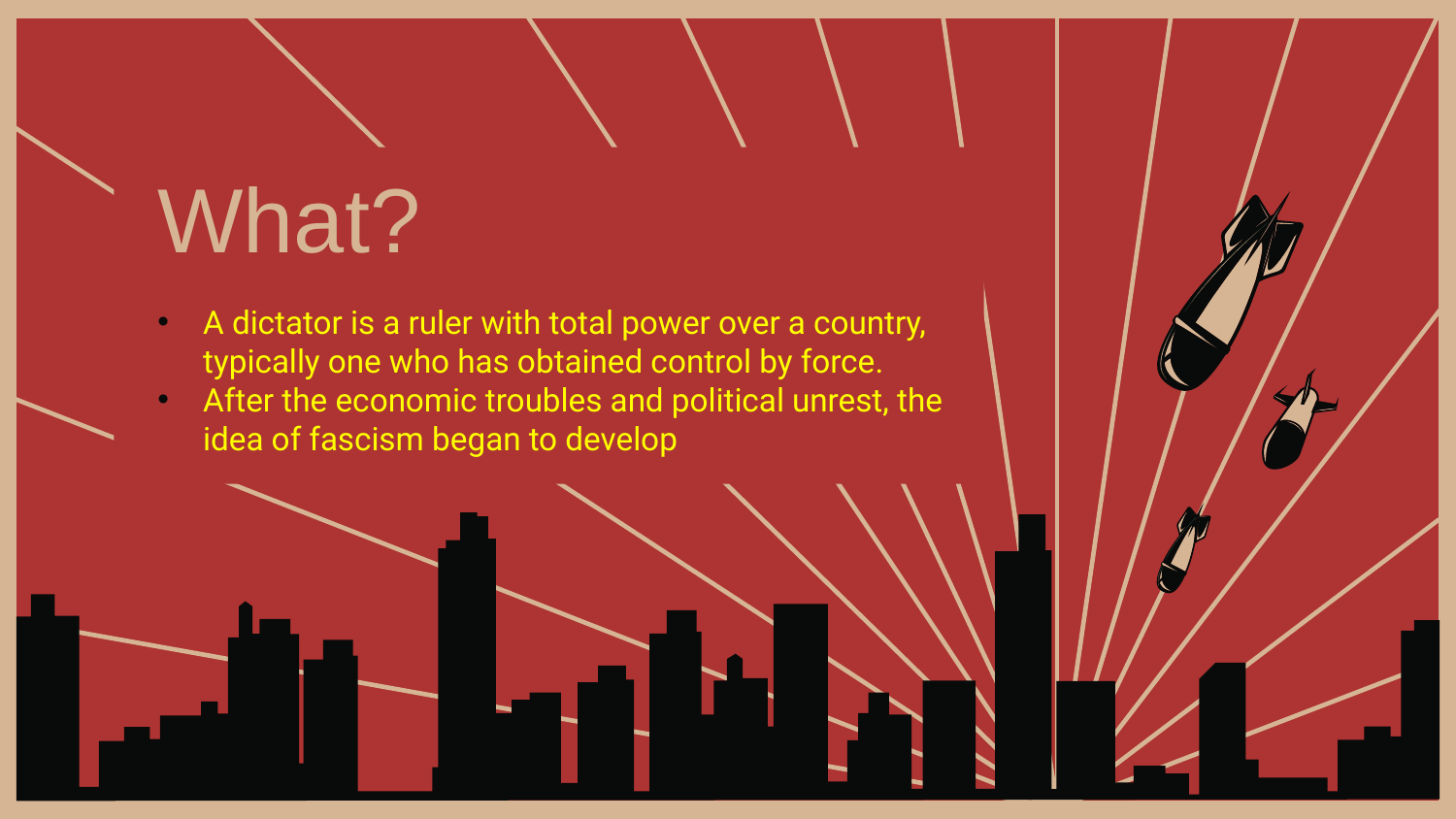

# What?
A dictator is a ruler with total power over a country, typically one who has obtained control by force.
After the economic troubles and political unrest, the idea of fascism began to develop